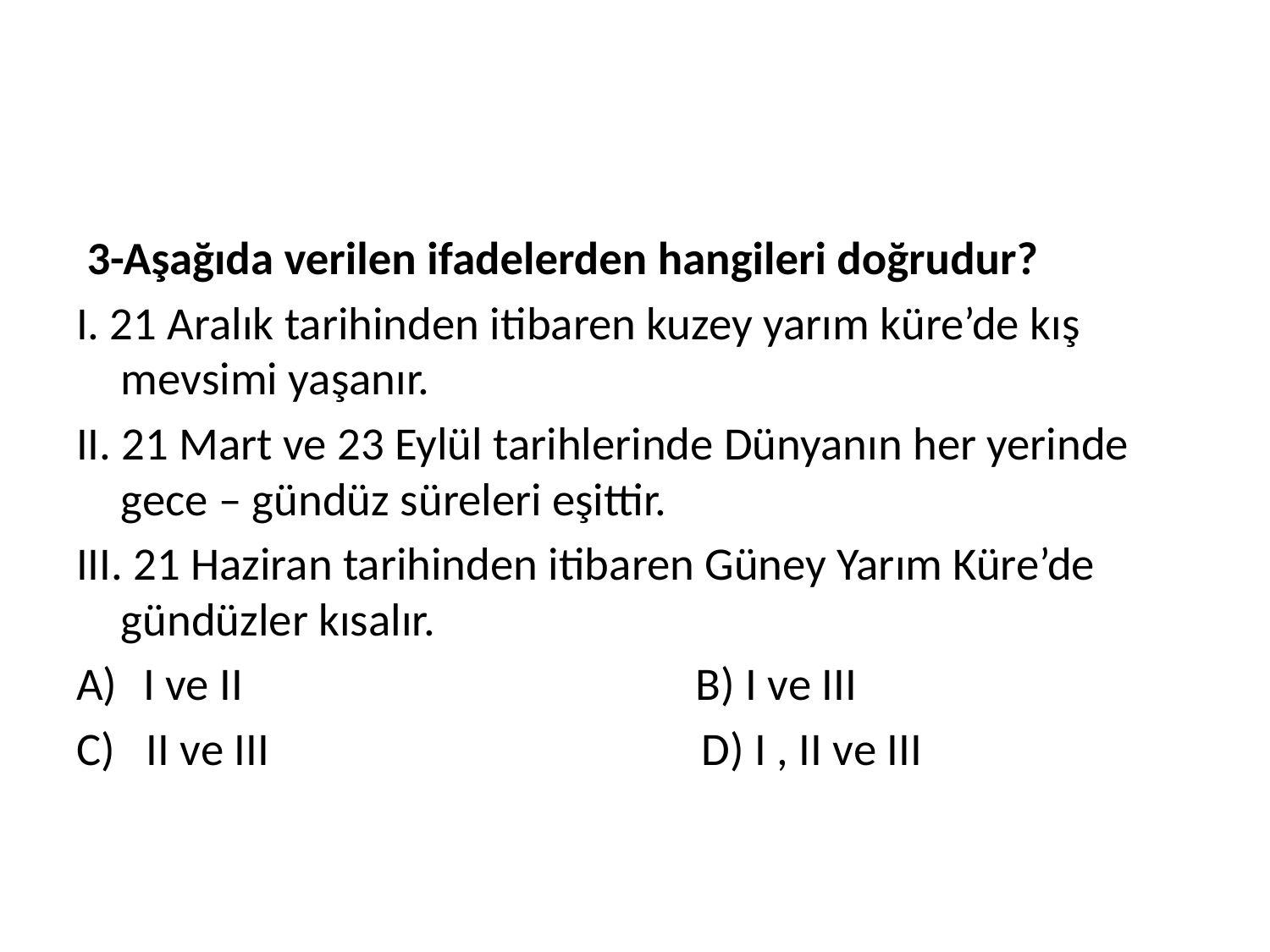

#
 3-Aşağıda verilen ifadelerden hangileri doğrudur?
I. 21 Aralık tarihinden itibaren kuzey yarım küre’de kış mevsimi yaşanır.
II. 21 Mart ve 23 Eylül tarihlerinde Dünyanın her yerinde gece – gündüz süreleri eşittir.
III. 21 Haziran tarihinden itibaren Güney Yarım Küre’de gündüzler kısalır.
I ve II                                           B) I ve III
C)   II ve III                                         D) I , II ve III